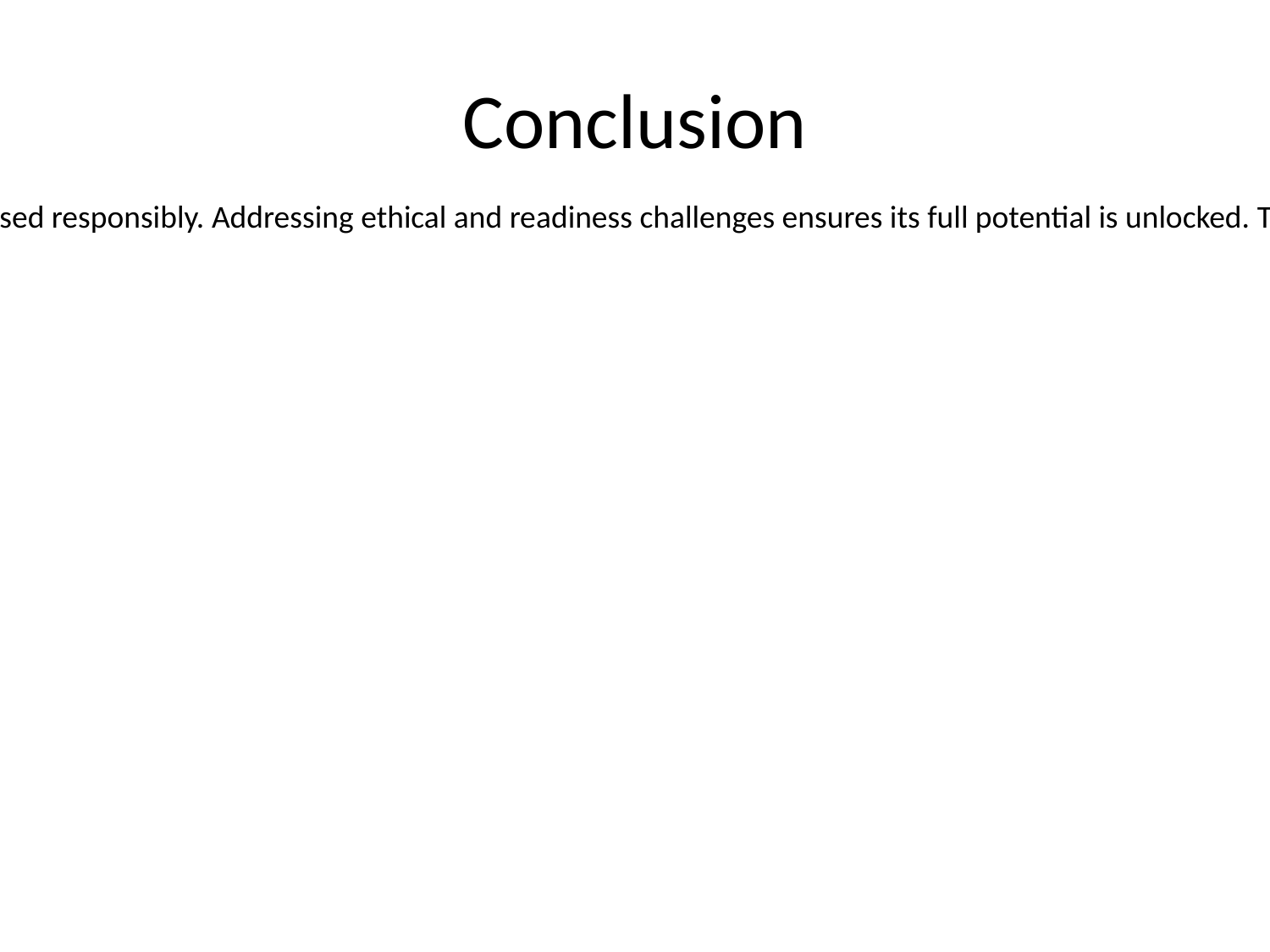

# Conclusion
AI is revolutionizing risk management but must be used responsibly. Addressing ethical and readiness challenges ensures its full potential is unlocked. The future of finance lies in innovation built on trust.

[Visual Idea: Add a futuristic trust-related image.]